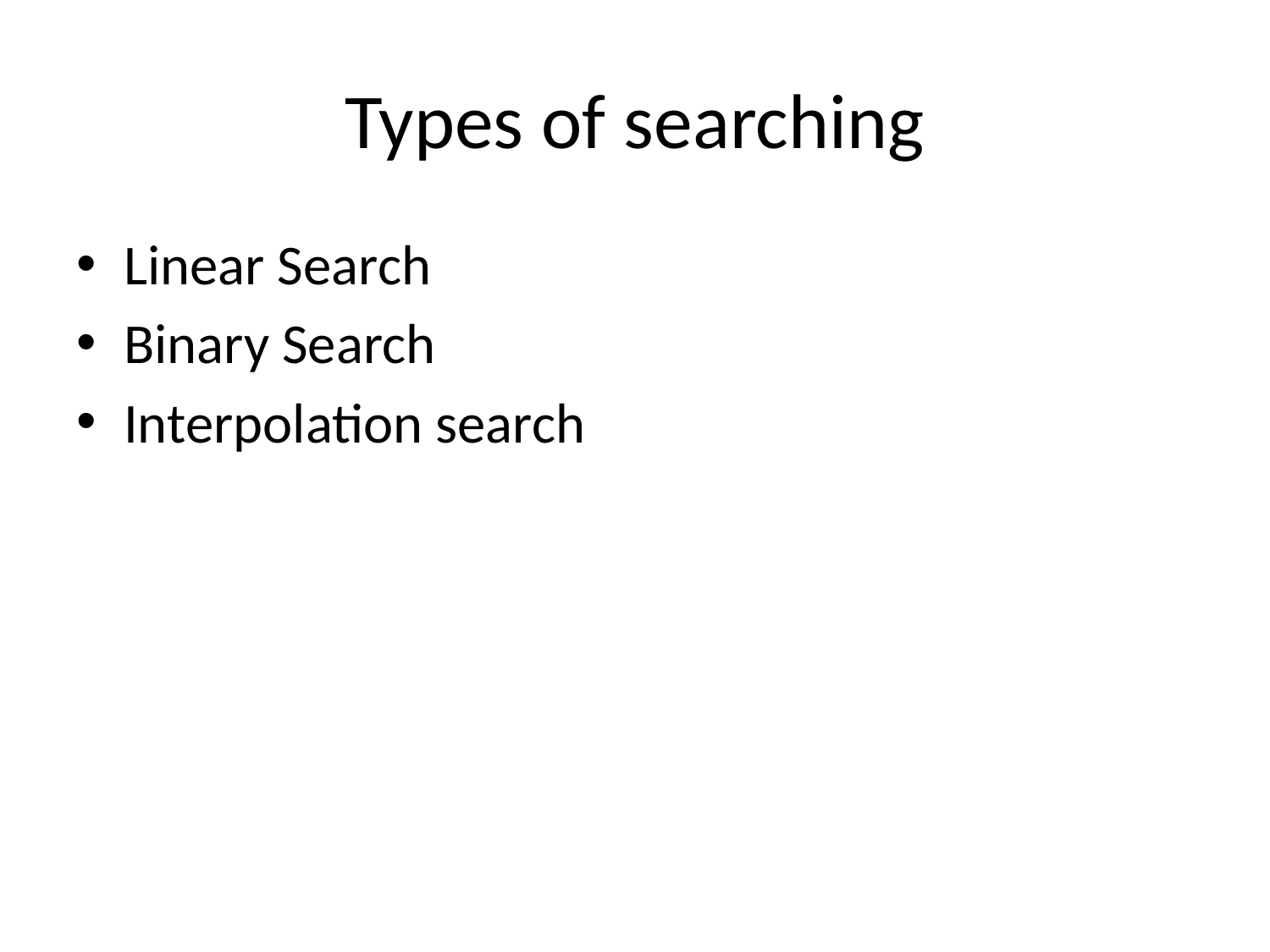

# Types of searching
Linear Search
Binary Search
Interpolation search